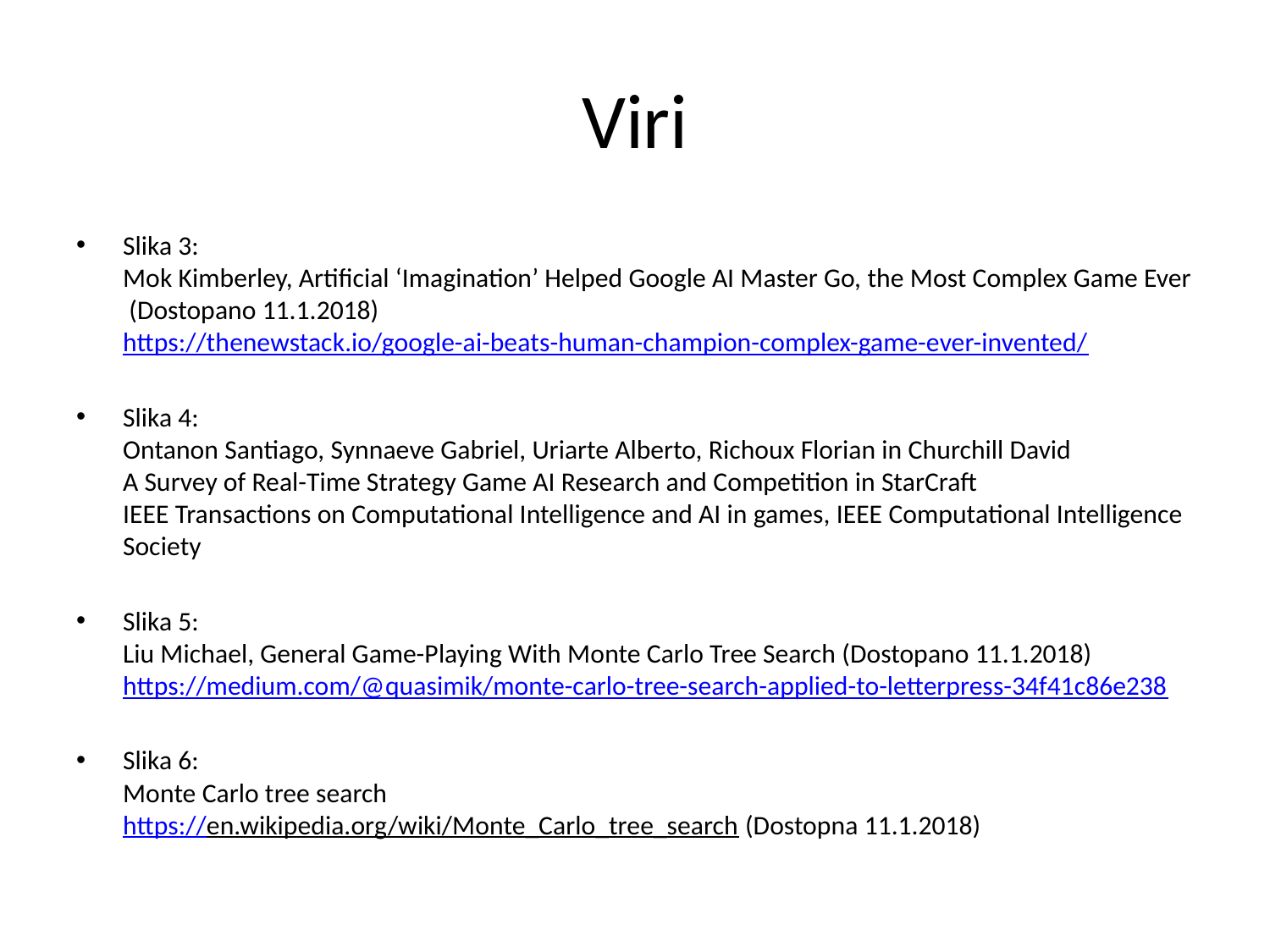

# Viri
Slika 3:
Mok Kimberley, Artificial ‘Imagination’ Helped Google AI Master Go, the Most Complex Game Ever  (Dostopano 11.1.2018)
https://thenewstack.io/google-ai-beats-human-champion-complex-game-ever-invented/

Slika 4:
Ontanon Santiago, Synnaeve Gabriel, Uriarte Alberto, Richoux Florian in Churchill David
A Survey of Real-Time Strategy Game AI Research and Competition in StarCraft
IEEE Transactions on Computational Intelligence and AI in games, IEEE Computational Intelligence Society

Slika 5:
Liu Michael, General Game-Playing With Monte Carlo Tree Search (Dostopano 11.1.2018)
https://medium.com/@quasimik/monte-carlo-tree-search-applied-to-letterpress-34f41c86e238

Slika 6:
Monte Carlo tree search
https://en.wikipedia.org/wiki/Monte_Carlo_tree_search (Dostopna 11.1.2018)